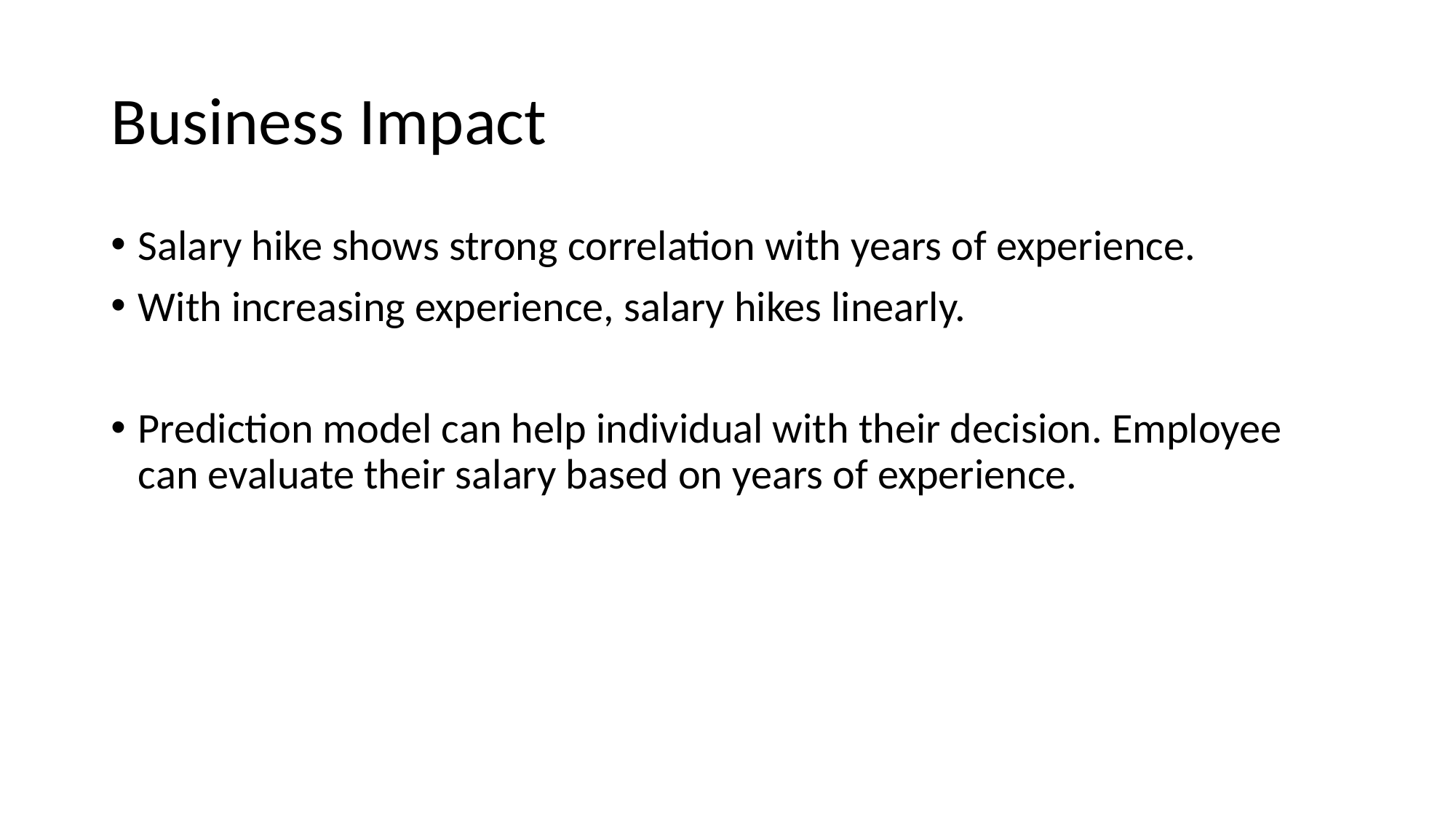

# Business Impact
Salary hike shows strong correlation with years of experience.
With increasing experience, salary hikes linearly.

Prediction model can help individual with their decision. Employee can evaluate their salary based on years of experience.